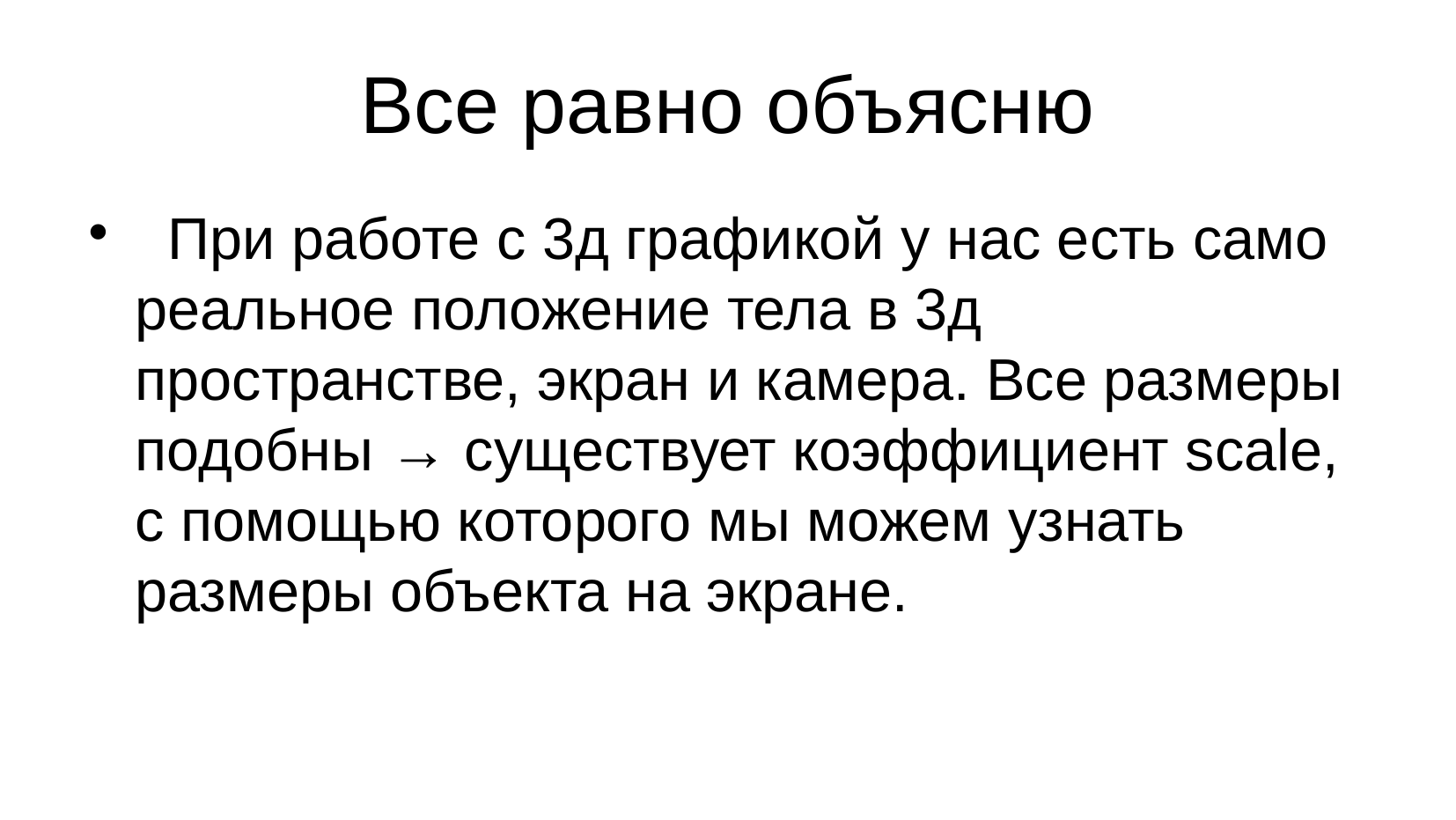

# Все равно объясню

  При работе с 3д графикой у нас есть само реальное положение тела в 3д пространстве, экран и камера. Все размеры подобны → существует коэффициент scale, с помощью которого мы можем узнать размеры объекта на экране.